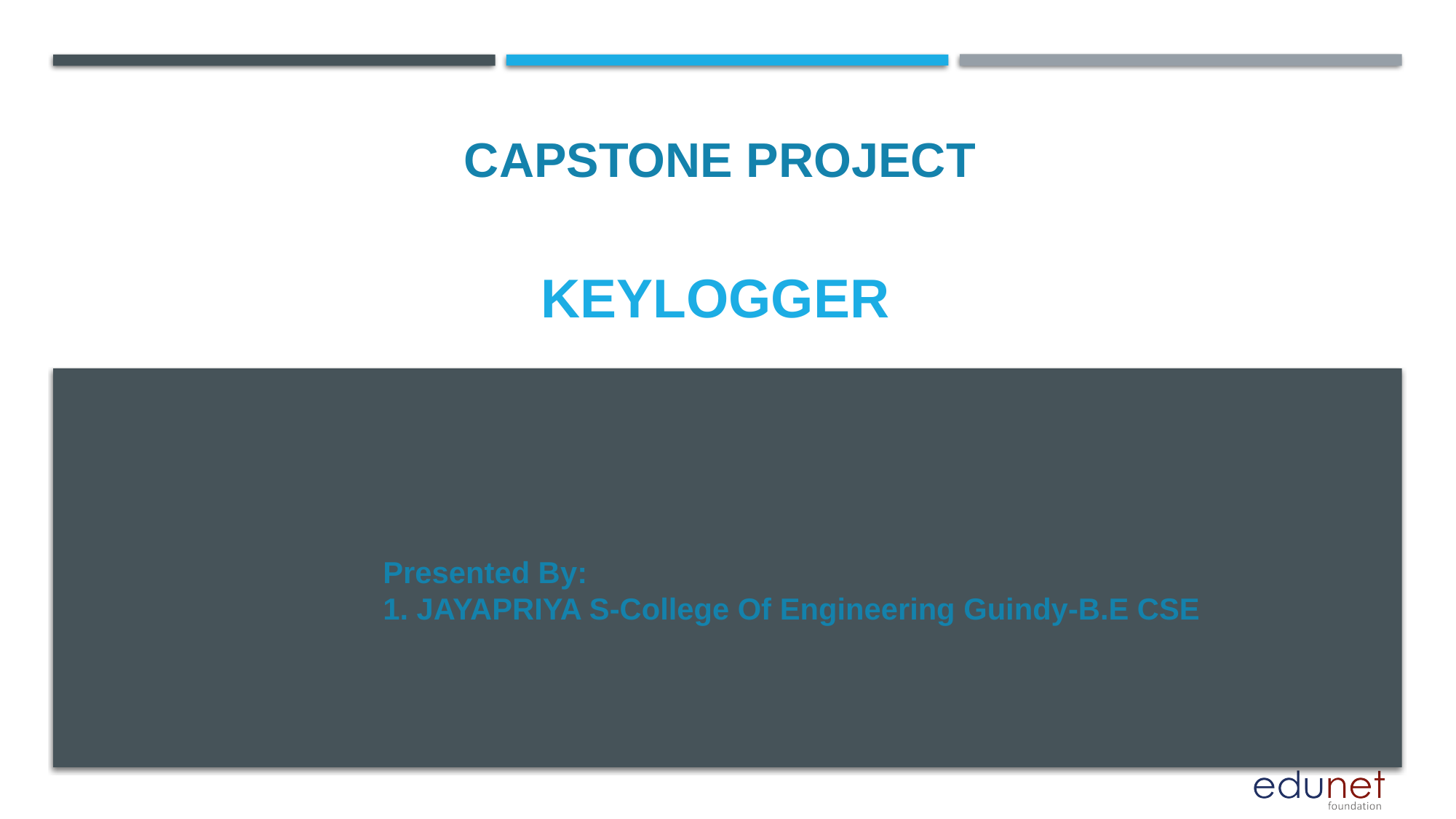

CAPSTONE PROJECT
# KEYLOGGER
Presented By:
1. JAYAPRIYA S-College Of Engineering Guindy-B.E CSE